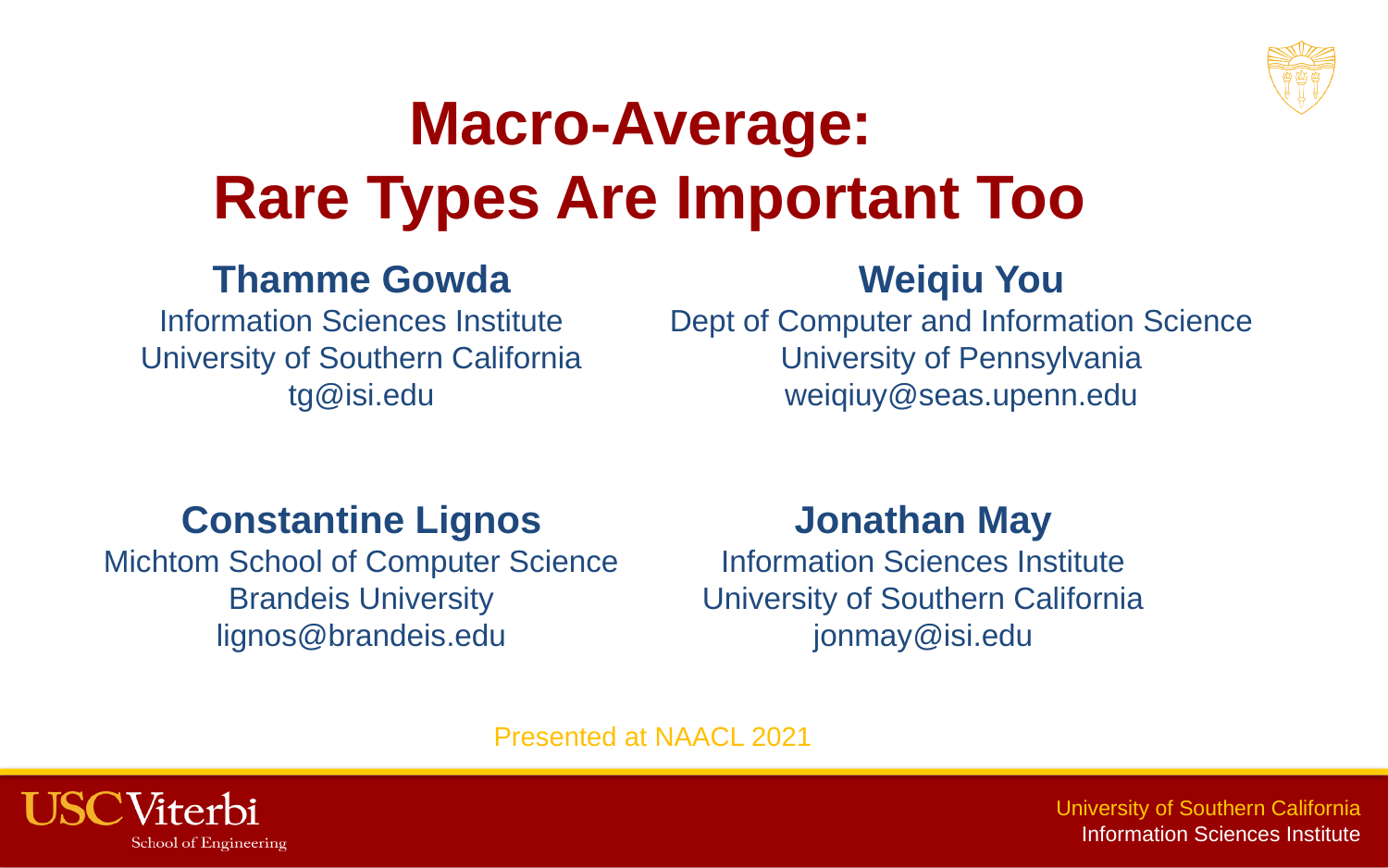

Macro-Average:
Rare Types Are Important Too
Thamme Gowda
Information Sciences Institute
University of Southern California
tg@isi.edu
Weiqiu You
Dept of Computer and Information Science
University of Pennsylvania
weiqiuy@seas.upenn.edu

Constantine Lignos
Michtom School of Computer Science
Brandeis University
lignos@brandeis.edu
Jonathan May
Information Sciences Institute
University of Southern California
jonmay@isi.edu
Presented at NAACL 2021